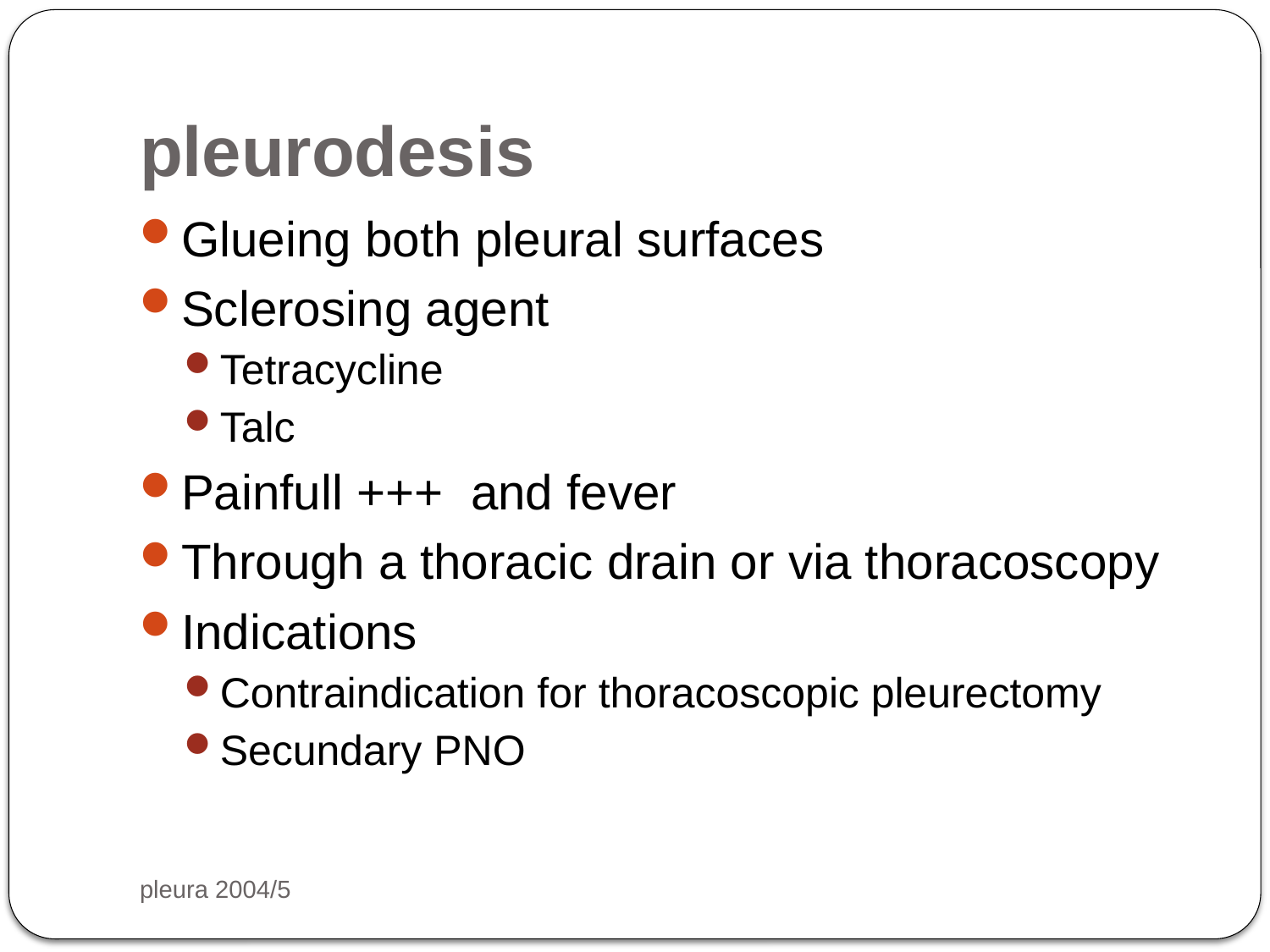

# pleurodesis
Glueing both pleural surfaces
Sclerosing agent
Tetracycline
Talc
Painfull +++  and fever
Through a thoracic drain or via thoracoscopy
Indications
Contraindication for thoracoscopic pleurectomy
Secundary PNO

pleura 2004/5
88